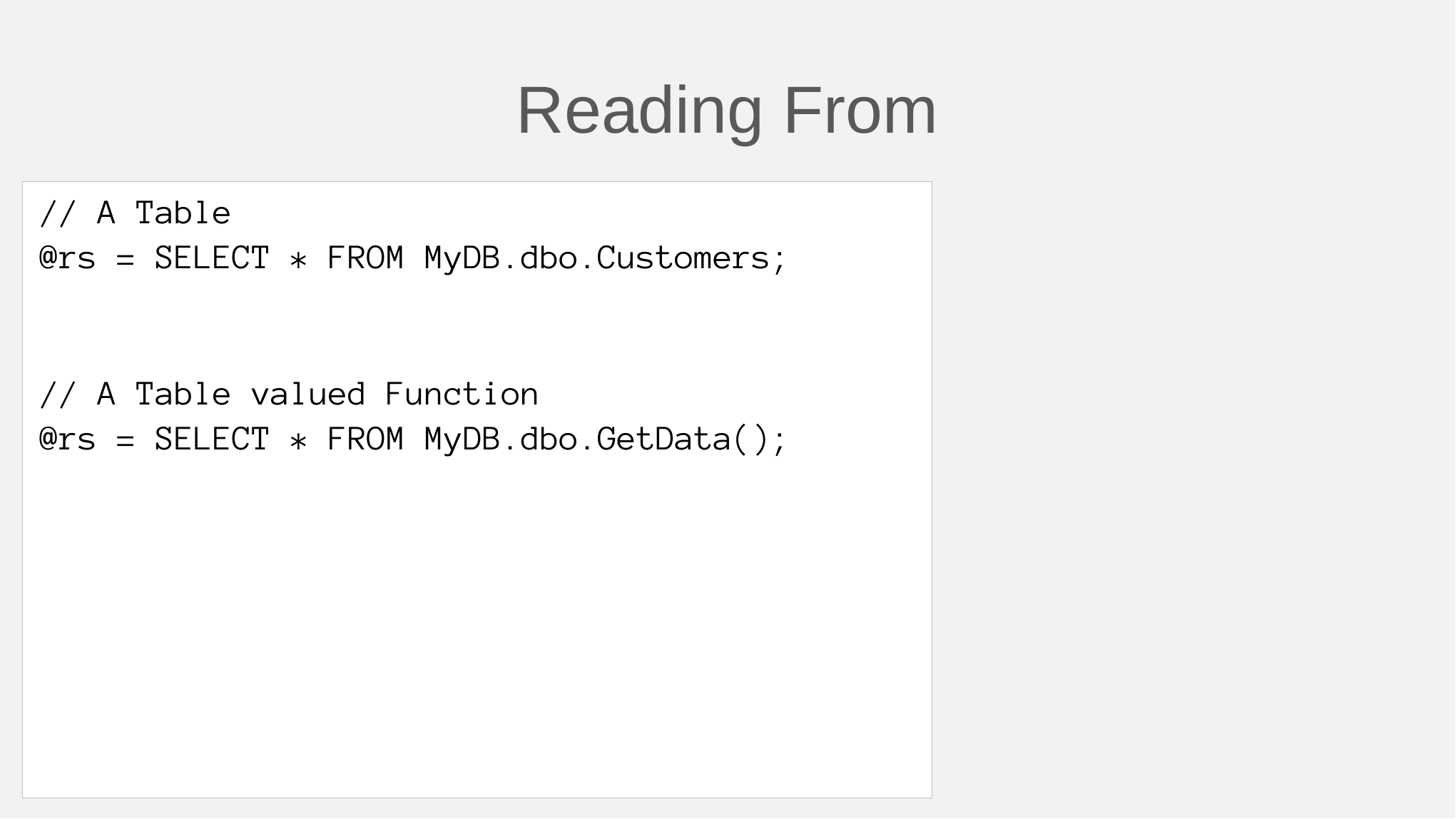

# Reading From
// A Table
@rs = SELECT * FROM MyDB.dbo.Customers;

// A Table valued Function
@rs = SELECT * FROM MyDB.dbo.GetData();